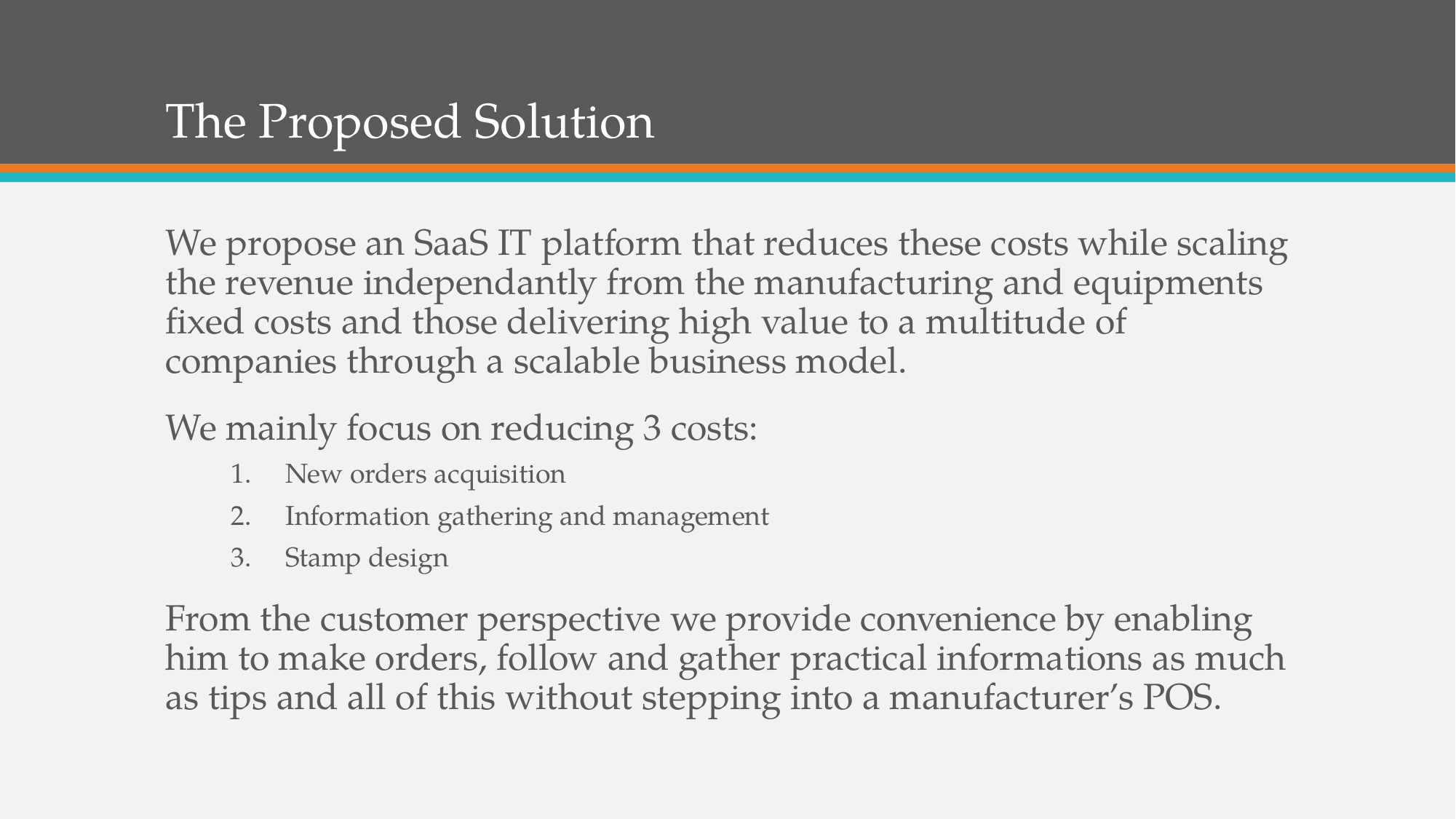

# The Proposed Solution
We propose an SaaS IT platform that reduces these costs while scaling the revenue independantly from the manufacturing and equipments fixed costs and those delivering high value to a multitude of companies through a scalable business model.
We mainly focus on reducing 3 costs:
New orders acquisition
Information gathering and management
Stamp design
From the customer perspective we provide convenience by enabling him to make orders, follow and gather practical informations as much as tips and all of this without stepping into a manufacturer’s POS.